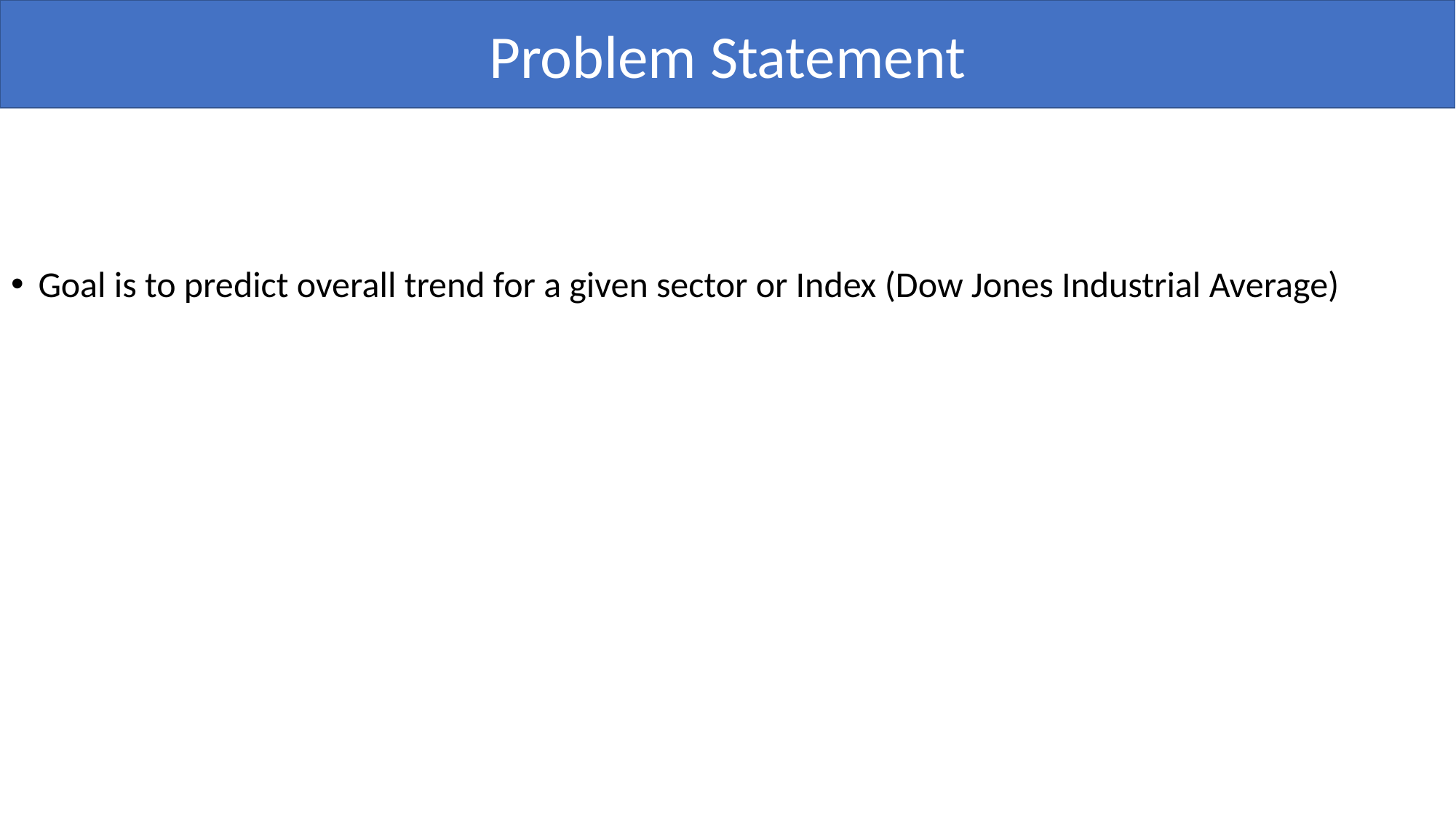

Problem Statement
Goal is to predict overall trend for a given sector or Index (Dow Jones Industrial Average)